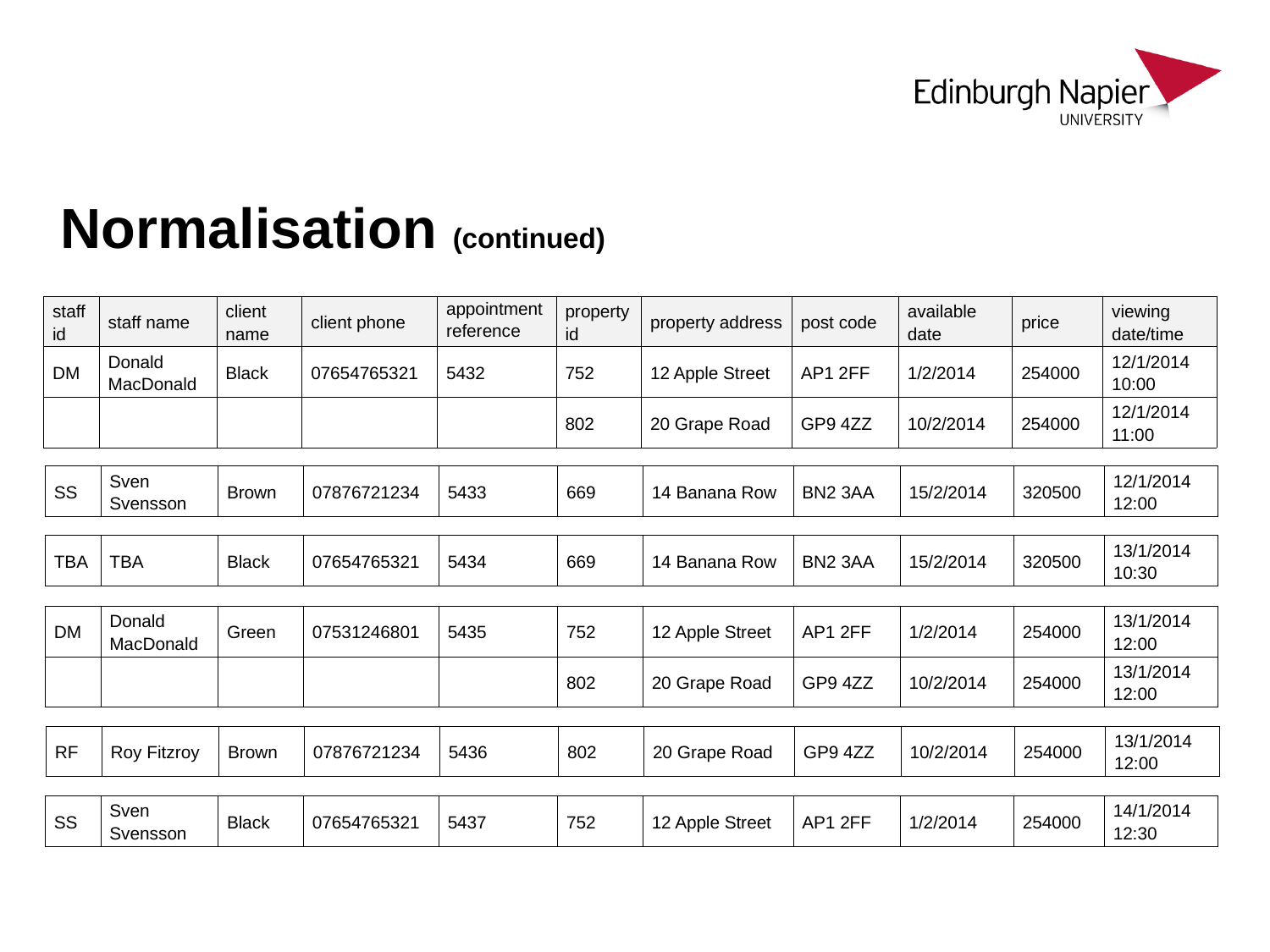

# Normalisation (continued)
| staff id | staff name | client name | client phone | appointment reference | property id | property address | post code | available date | price | viewing date/time |
| --- | --- | --- | --- | --- | --- | --- | --- | --- | --- | --- |
| DM | Donald MacDonald | Black | 07654765321 | 5432 | 752 | 12 Apple Street | AP1 2FF | 1/2/2014 | 254000 | 12/1/2014 10:00 |
|  |  |  |  |  | 802 | 20 Grape Road | GP9 4ZZ | 10/2/2014 | 254000 | 12/1/2014 11:00 |
| SS | Sven Svensson | Brown | 07876721234 | 5433 | 669 | 14 Banana Row | BN2 3AA | 15/2/2014 | 320500 | 12/1/2014 12:00 |
| --- | --- | --- | --- | --- | --- | --- | --- | --- | --- | --- |
| TBA | TBA | Black | 07654765321 | 5434 | 669 | 14 Banana Row | BN2 3AA | 15/2/2014 | 320500 | 13/1/2014 10:30 |
| --- | --- | --- | --- | --- | --- | --- | --- | --- | --- | --- |
| DM | Donald MacDonald | Green | 07531246801 | 5435 | 752 | 12 Apple Street | AP1 2FF | 1/2/2014 | 254000 | 13/1/2014 12:00 |
| --- | --- | --- | --- | --- | --- | --- | --- | --- | --- | --- |
|  |  |  |  |  | 802 | 20 Grape Road | GP9 4ZZ | 10/2/2014 | 254000 | 13/1/2014 12:00 |
| RF | Roy Fitzroy | Brown | 07876721234 | 5436 | 802 | 20 Grape Road | GP9 4ZZ | 10/2/2014 | 254000 | 13/1/2014 12:00 |
| --- | --- | --- | --- | --- | --- | --- | --- | --- | --- | --- |
| SS | Sven Svensson | Black | 07654765321 | 5437 | 752 | 12 Apple Street | AP1 2FF | 1/2/2014 | 254000 | 14/1/2014 12:30 |
| --- | --- | --- | --- | --- | --- | --- | --- | --- | --- | --- |